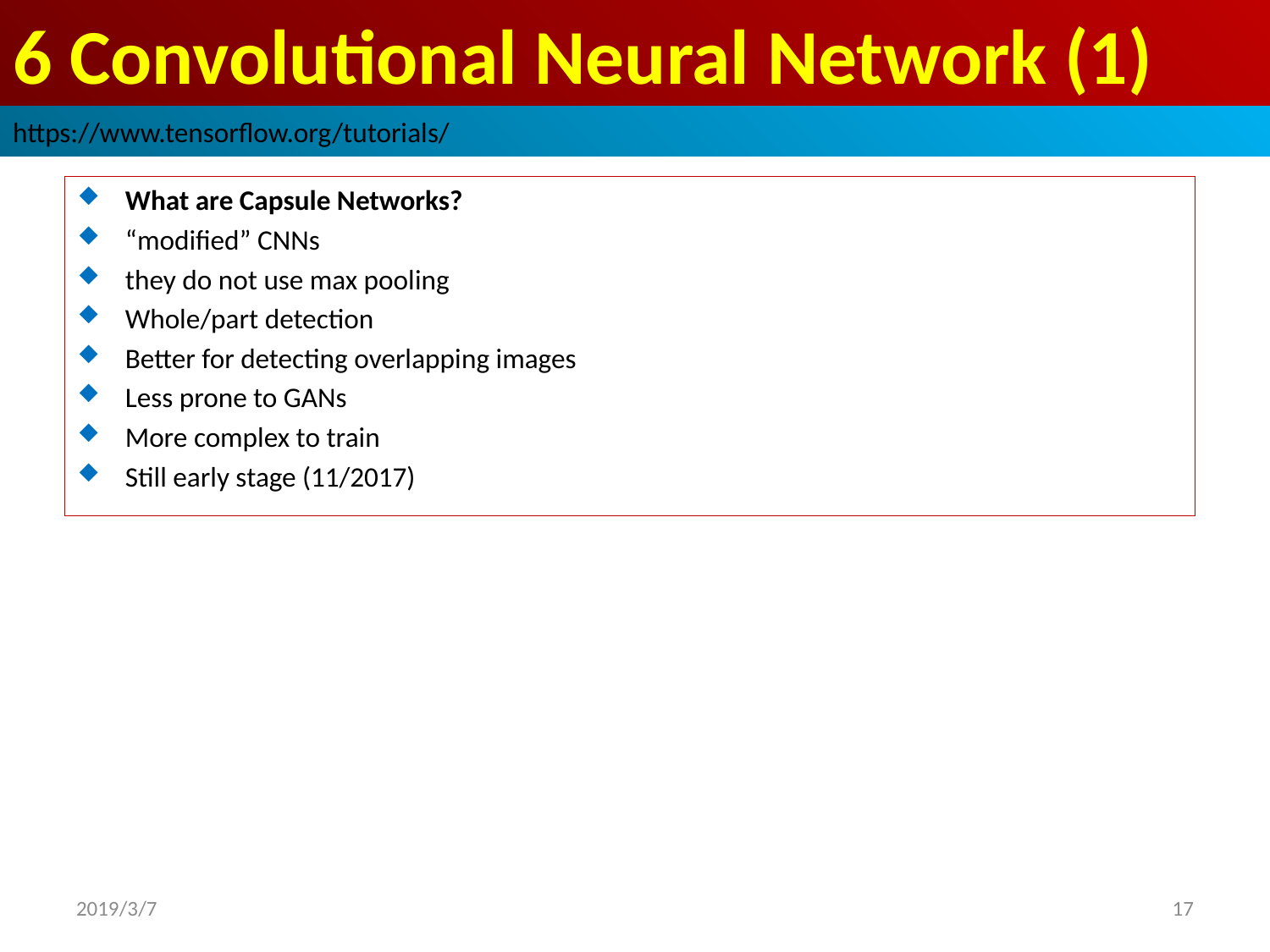

# 6 Convolutional Neural Network (1)
https://www.tensorflow.org/tutorials/
What are Capsule Networks?
“modified” CNNs
they do not use max pooling
Whole/part detection
Better for detecting overlapping images
Less prone to GANs
More complex to train
Still early stage (11/2017)

2019/3/7
17